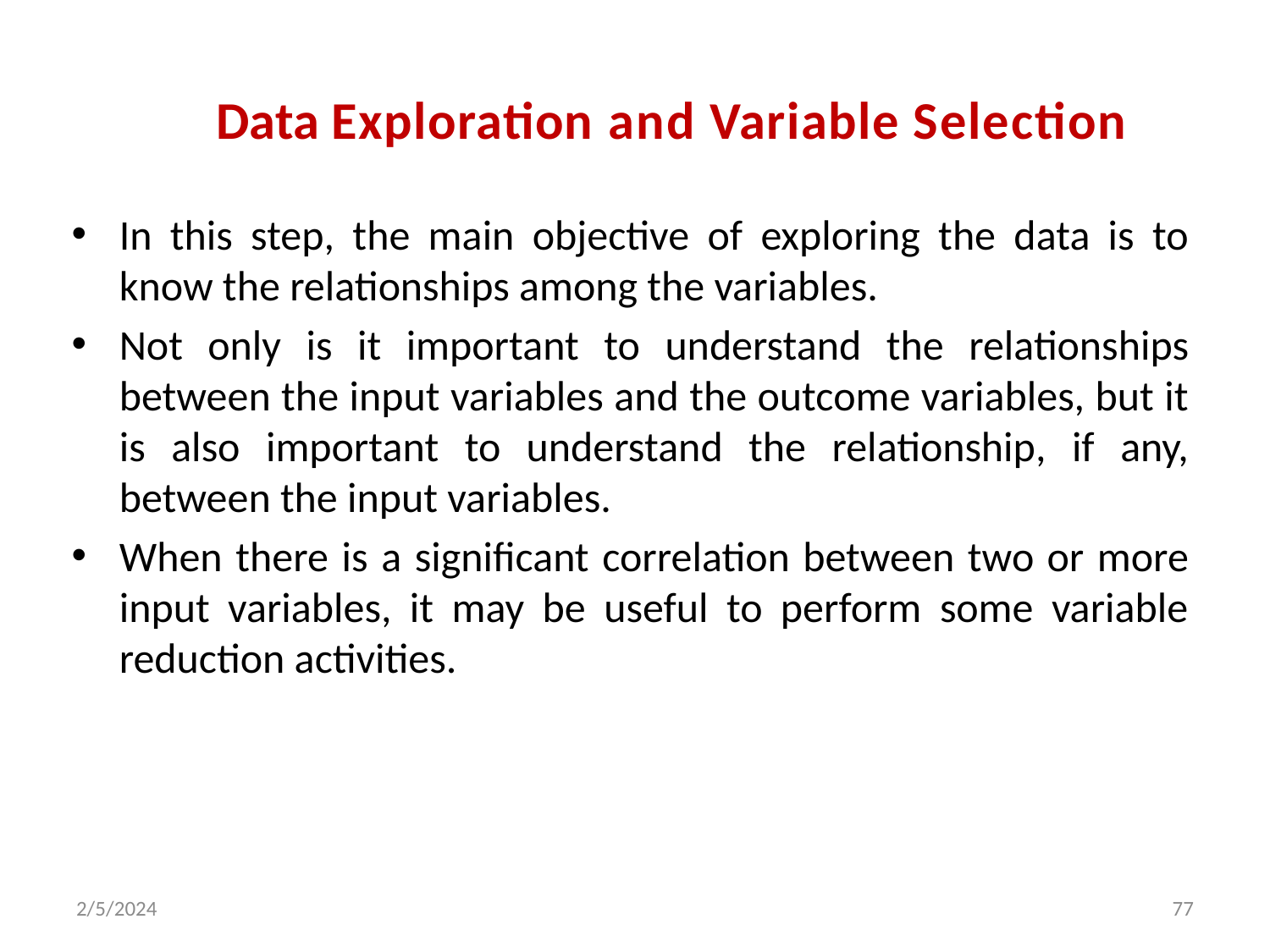

# Data Exploration and Variable Selection
In this step, the main objective of exploring the data is to know the relationships among the variables.
Not only is it important to understand the relationships between the input variables and the outcome variables, but it is also important to understand the relationship, if any, between the input variables.
When there is a significant correlation between two or more input variables, it may be useful to perform some variable reduction activities.
2/5/2024
77